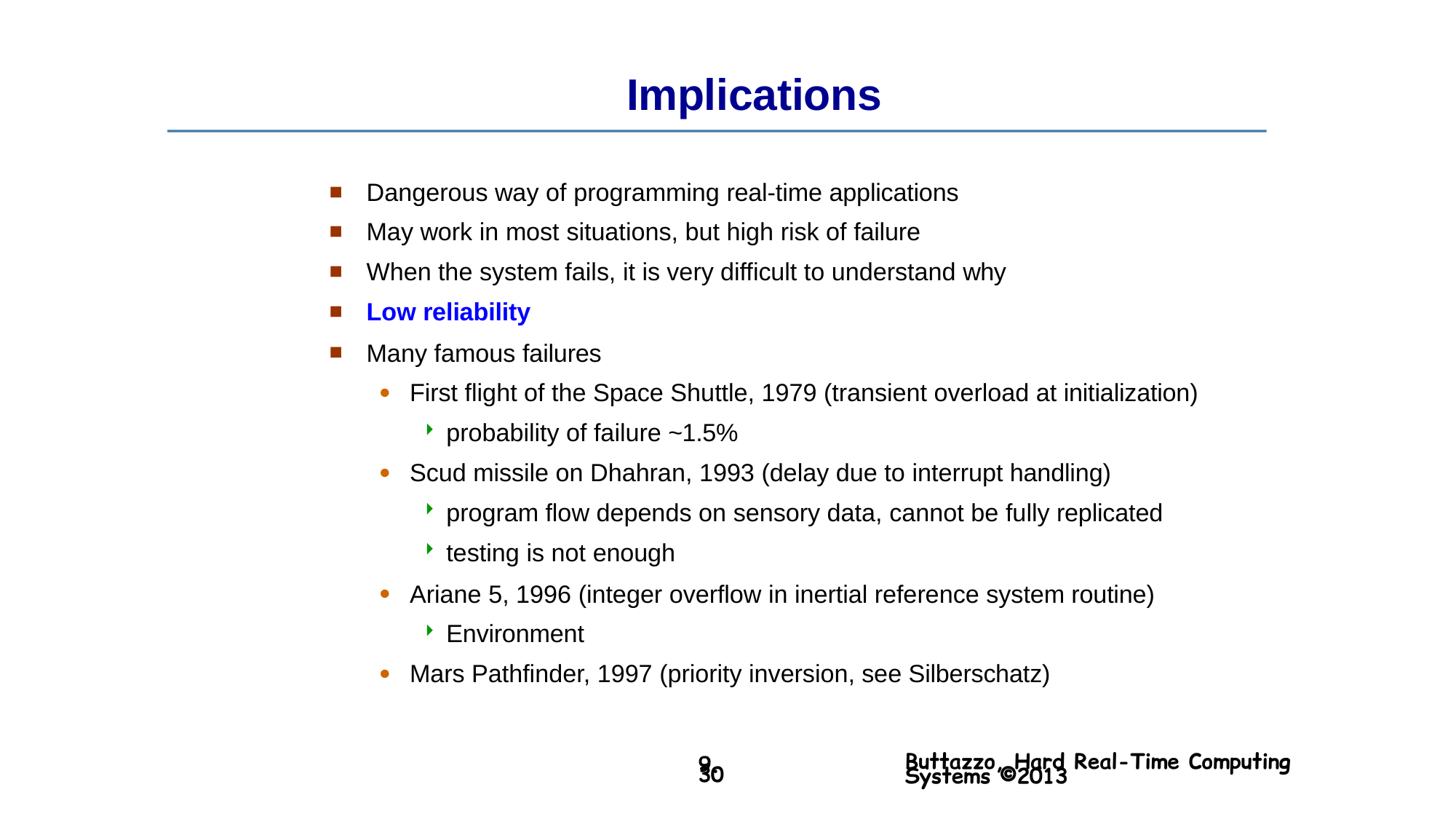

# Implications
Dangerous way of programming real-time applications
May work in most situations, but high risk of failure
When the system fails, it is very difficult to understand why
Low reliability
Many famous failures
First flight of the Space Shuttle, 1979 (transient overload at initialization)
probability of failure ~1.5%
Scud missile on Dhahran, 1993 (delay due to interrupt handling)
program flow depends on sensory data, cannot be fully replicated
testing is not enough
Ariane 5, 1996 (integer overflow in inertial reference system routine)
Environment
Mars Pathfinder, 1997 (priority inversion, see Silberschatz)
Buttazzo, Hard Real-Time Computing Systems ©2013
9.30